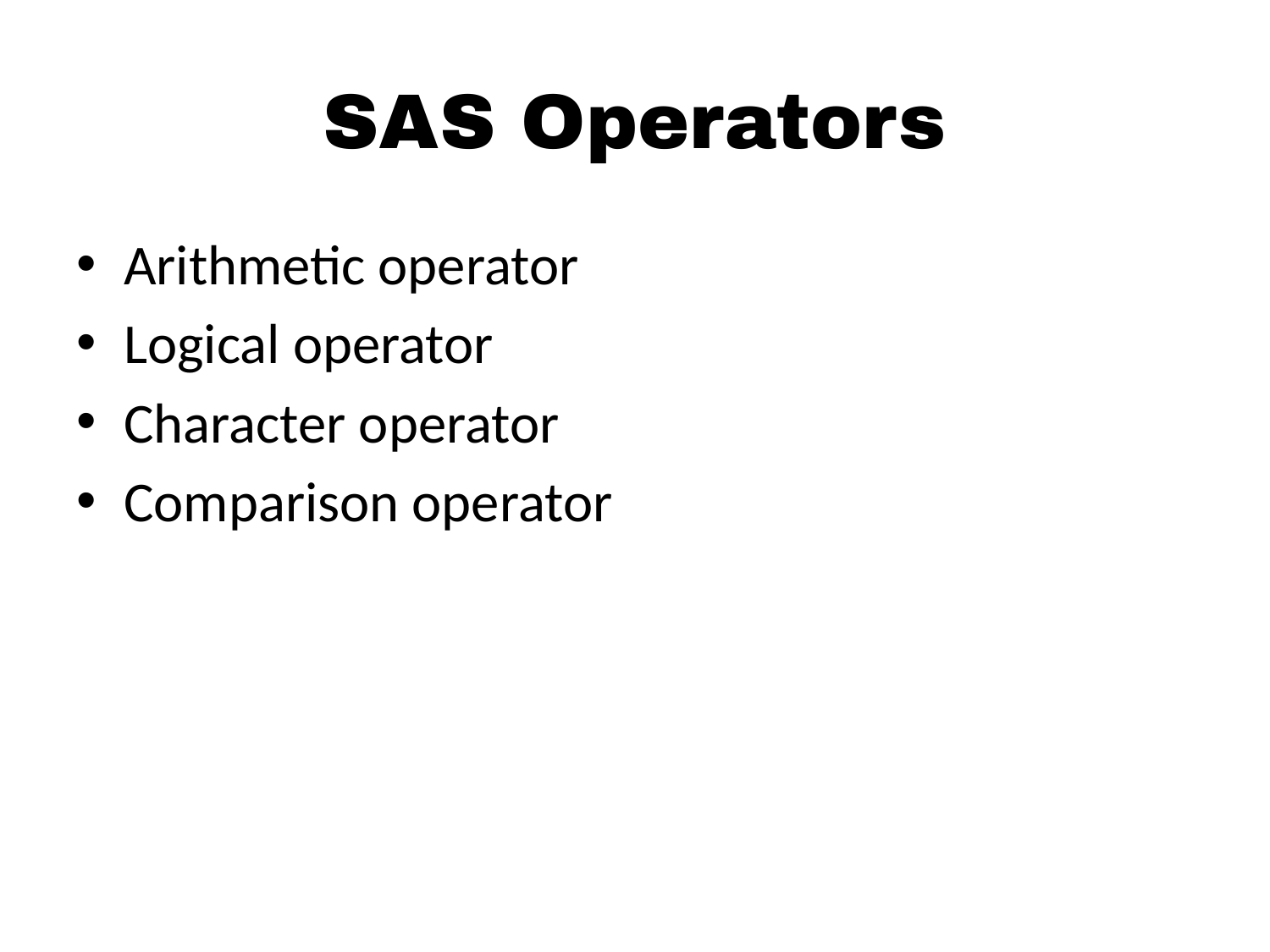

# SAS Operators
Arithmetic operator
Logical operator
Character operator
Comparison operator